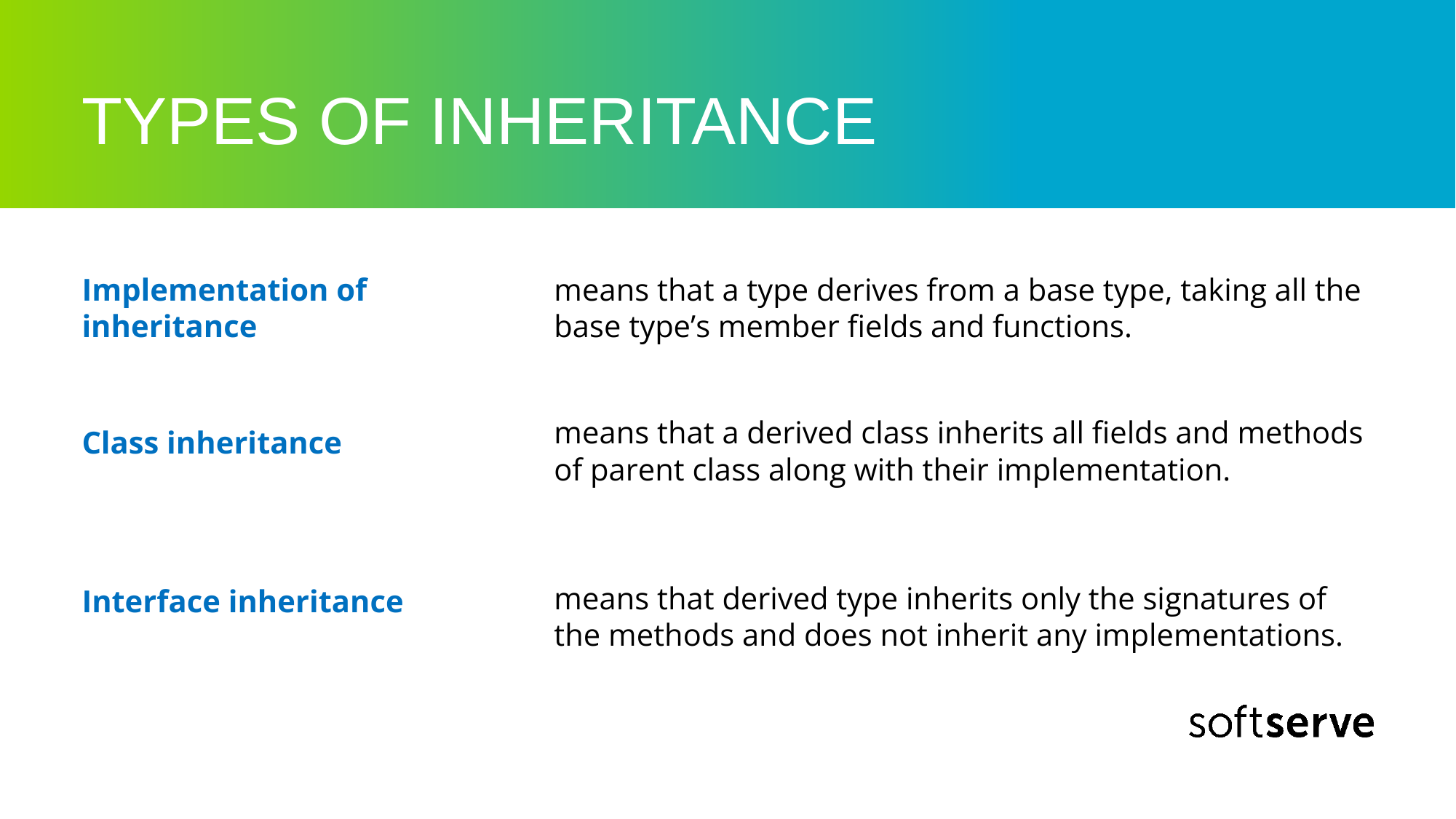

# TYPES OF INHERITANCE
means that a type derives from a base type, taking all the base type’s member fields and functions.
Implementation of inheritance

means that a derived class inherits all fields and methods of parent class along with their implementation.

Class inheritance
means that derived type inherits only the signatures of the methods and does not inherit any implementations.

Interface inheritance